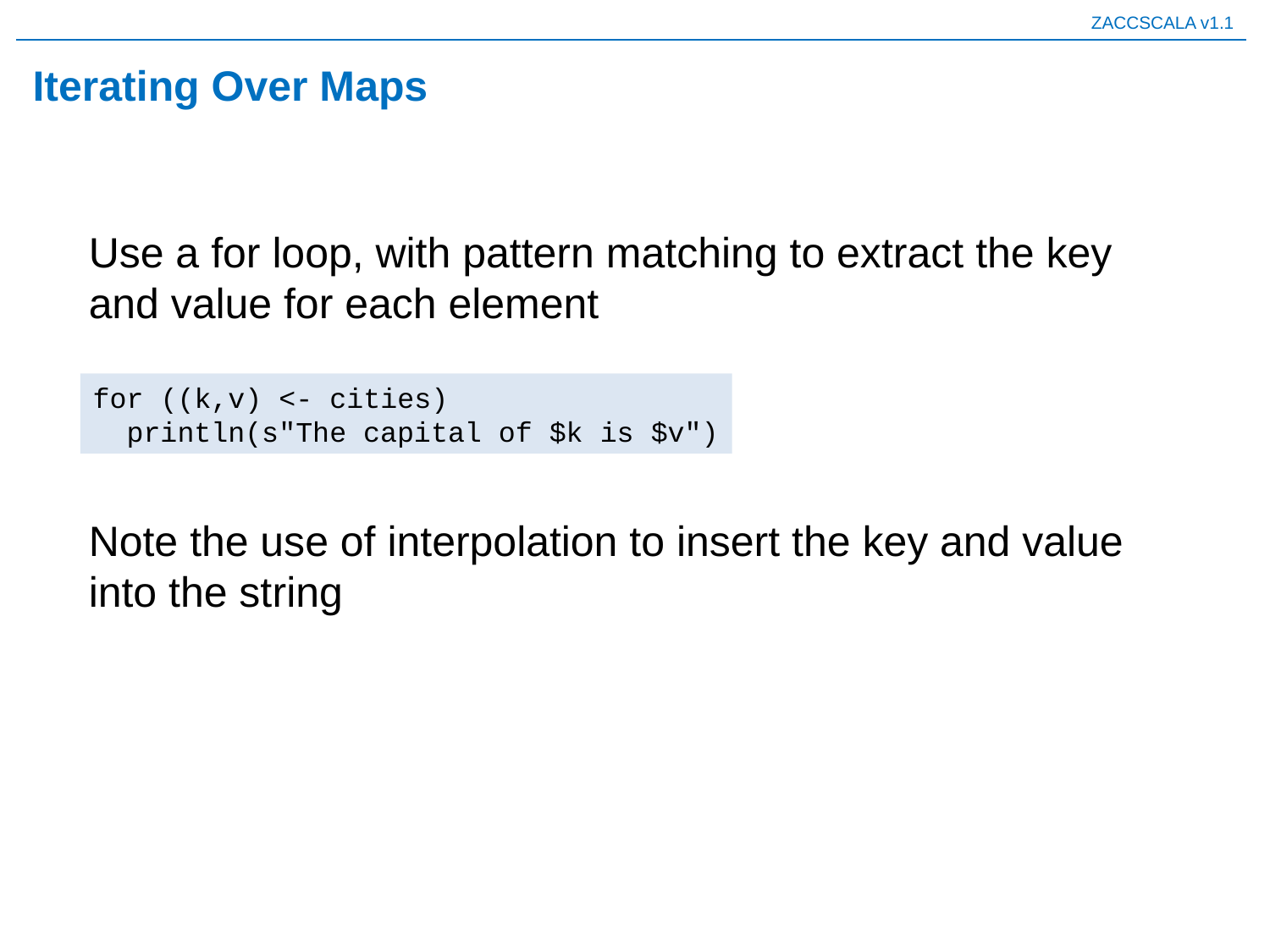

# Iterating Over Maps
Use a for loop, with pattern matching to extract the key and value for each element
for ((k,v) <- cities)
  println(s"The capital of $k is $v")
Note the use of interpolation to insert the key and value into the string